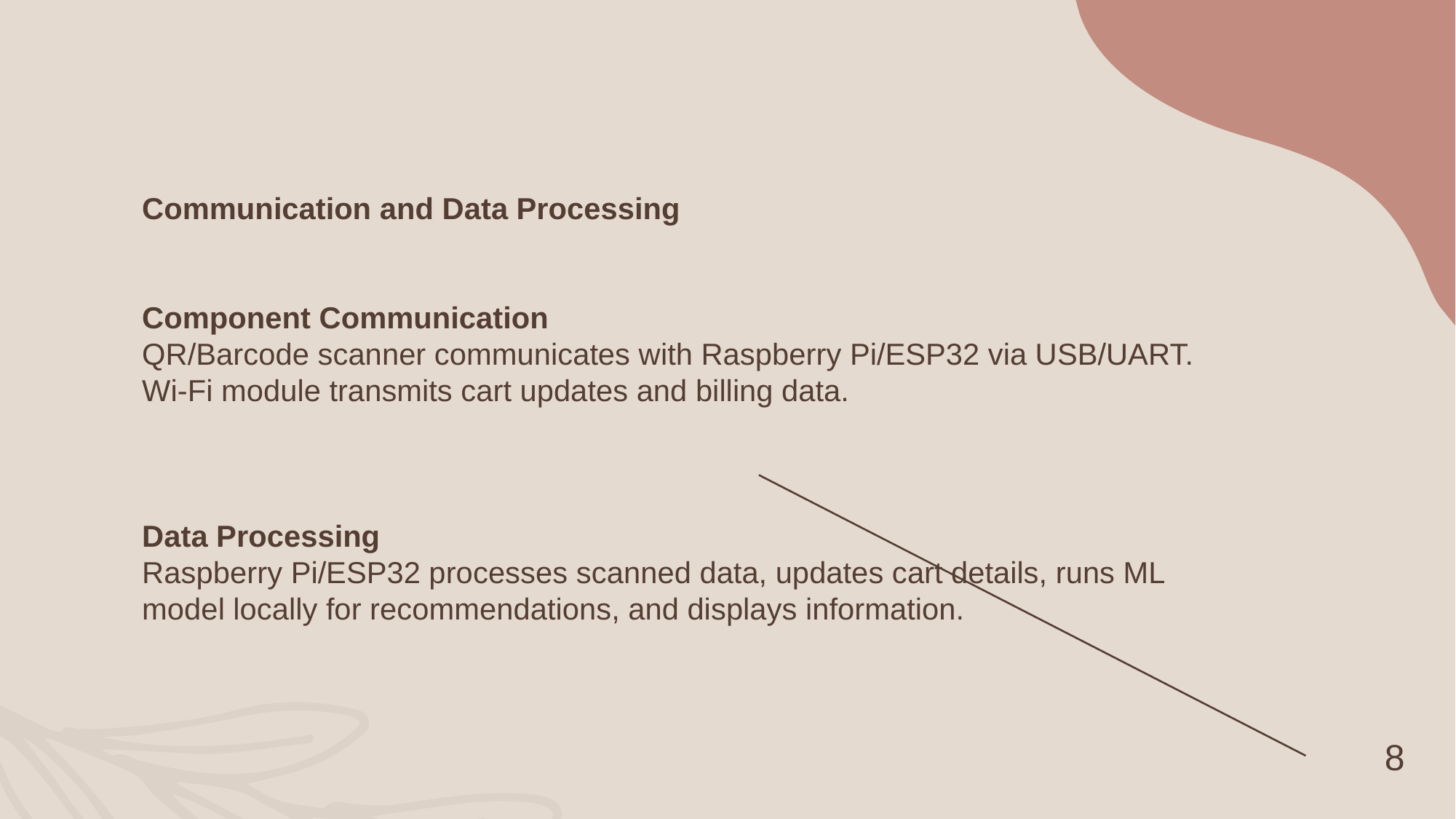

Communication and Data Processing

Component Communication
QR/Barcode scanner communicates with Raspberry Pi/ESP32 via USB/UART. Wi-Fi module transmits cart updates and billing data.

Data Processing
Raspberry Pi/ESP32 processes scanned data, updates cart details, runs ML model locally for recommendations, and displays information.
8